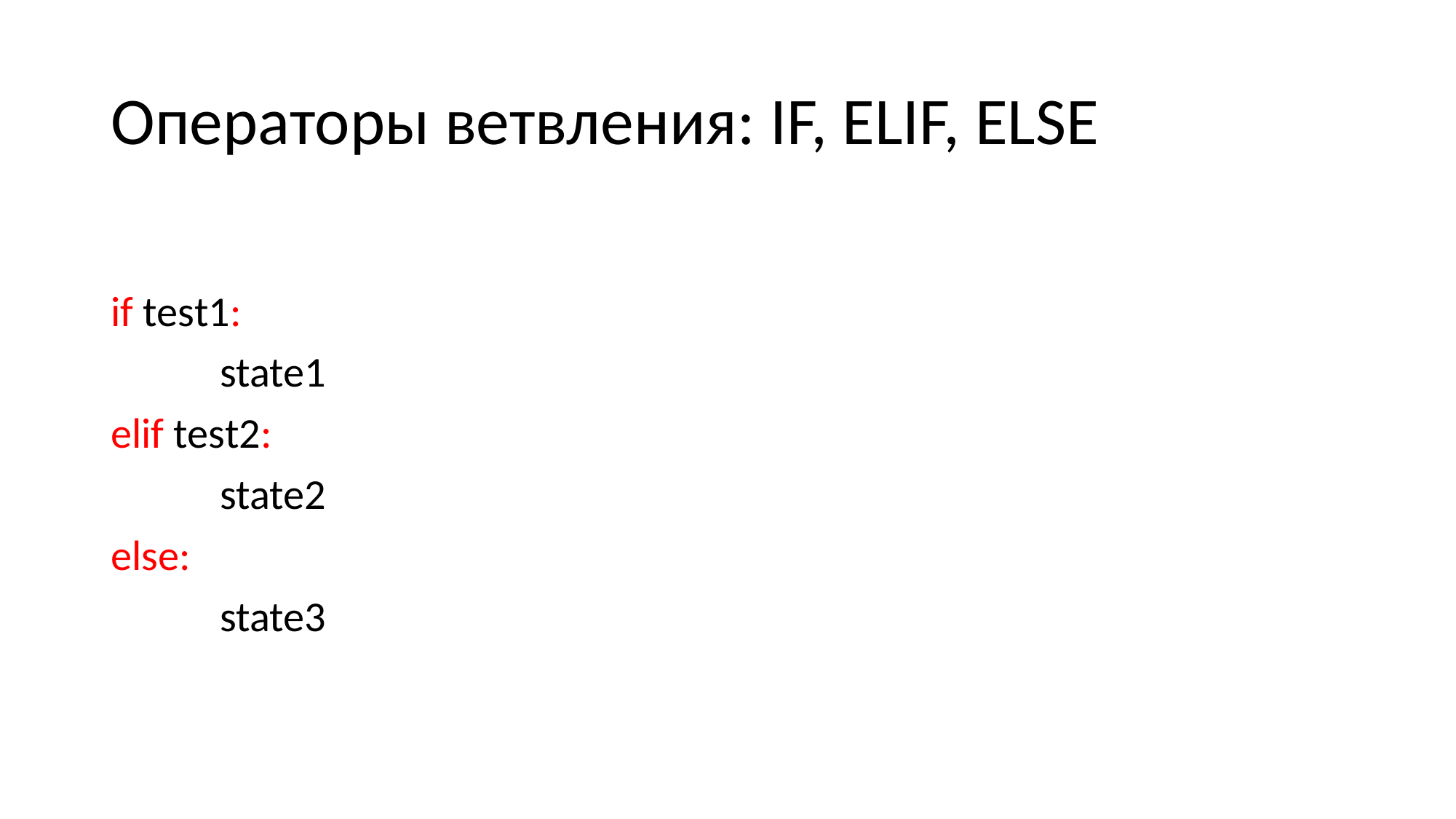

# Операторы ветвления: IF, ELIF, ELSE

if test1:
	state1
elif test2:
	state2
else:
	state3